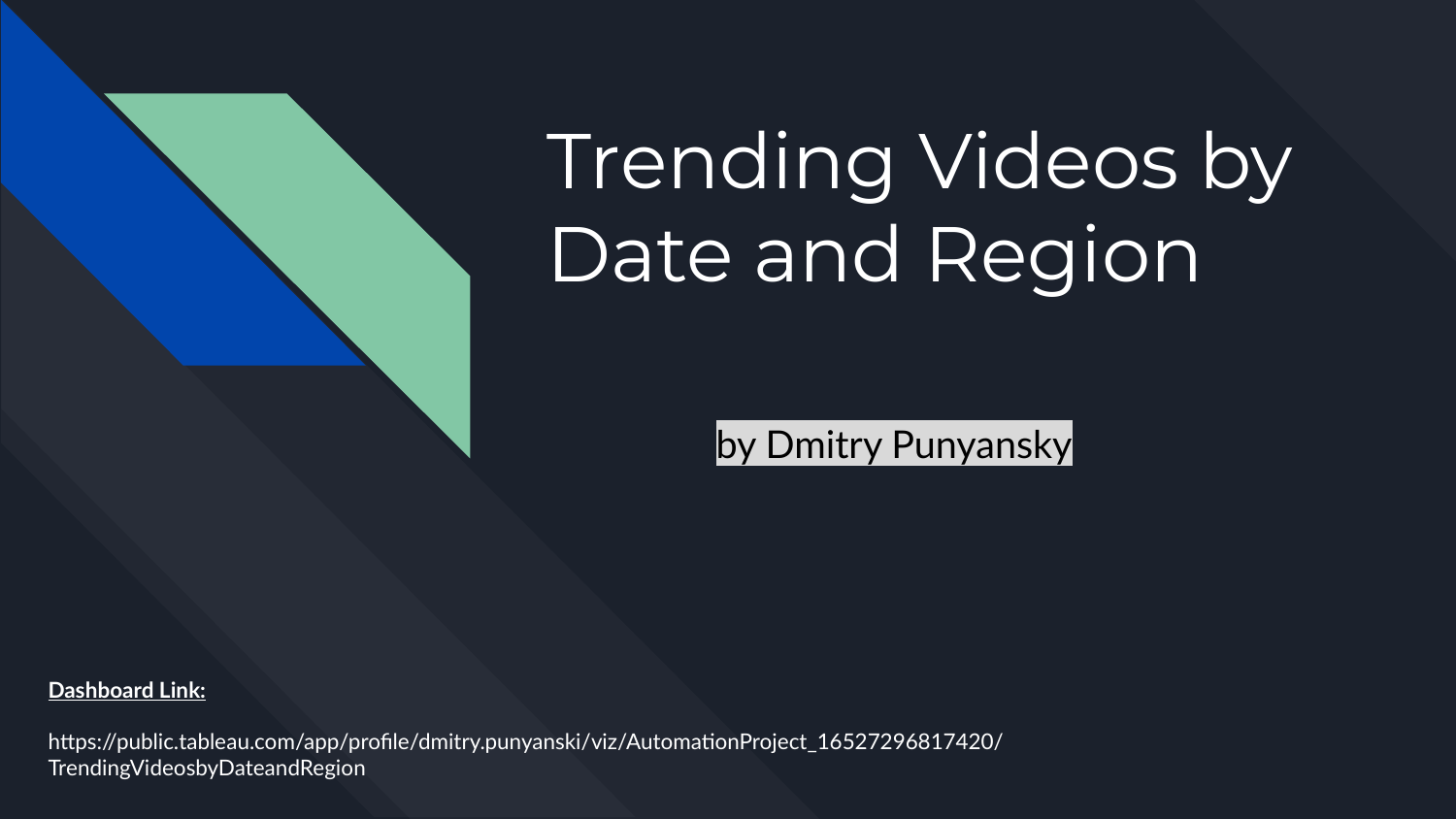

# Trending Videos by Date and Region
by Dmitry Punyansky
Dashboard Link:

https://public.tableau.com/app/profile/dmitry.punyanski/viz/AutomationProject_16527296817420/TrendingVideosbyDateandRegion